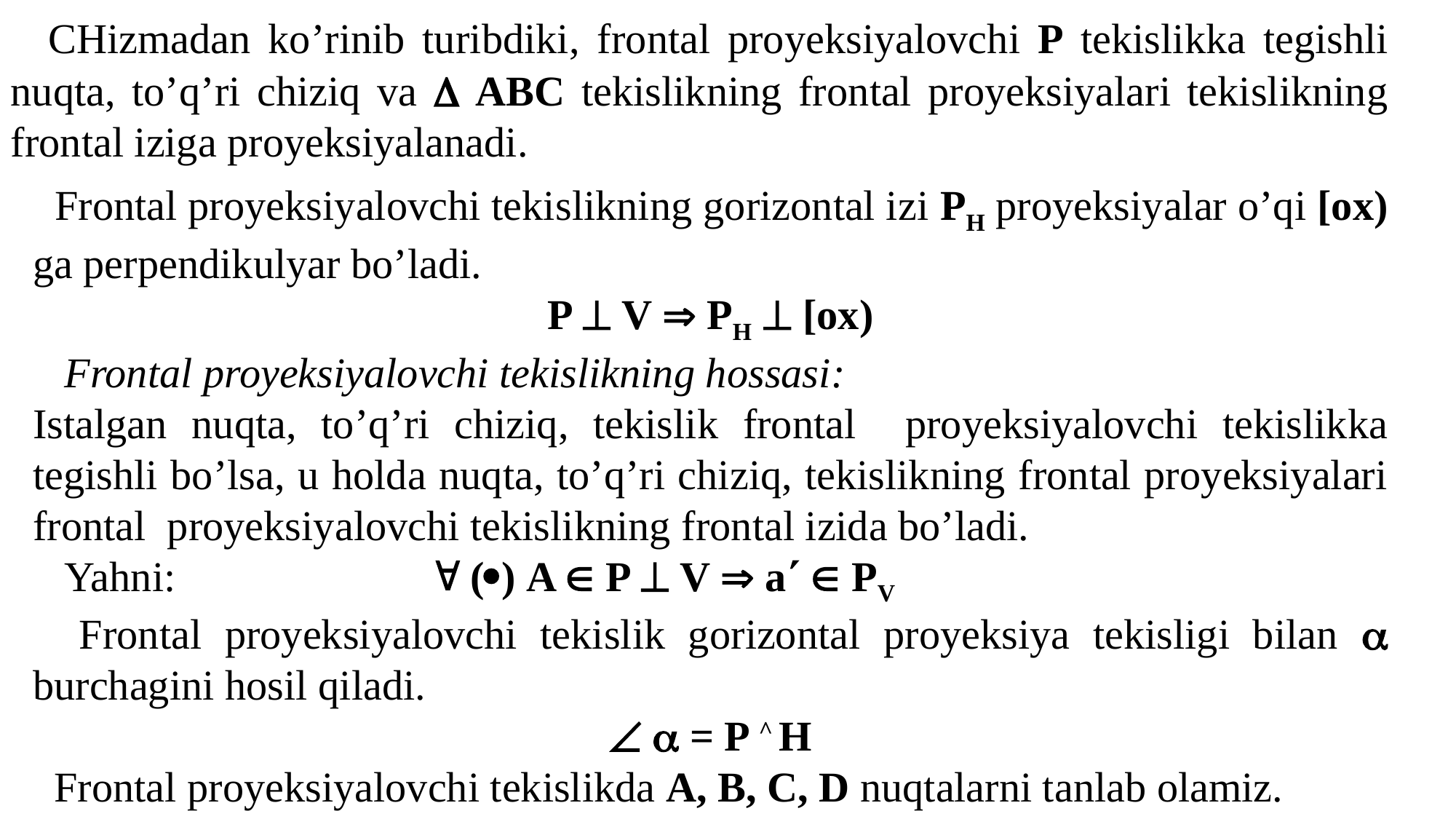

CHizmadan ko’rinib turibdiki, frontal proyeksiyalovchi P tekislikka tegishli nuqta, to’q’ri chiziq va Δ ABC tekislikning frontal proyeksiyalari tekislikning frontal iziga proyeksiyalanadi.
  Frontal proyeksiyalovchi tekislikning gorizontal izi PH proyeksiyalar o’qi [ox) ga perpendikulyar bo’ladi.
P ⊥ V ⇒ PH ⊥ [ox)
   Frontal proyeksiyalovchi tekislikning hossasi:
Istalgan nuqta, to’q’ri chiziq, tekislik frontal  proyeksiyalovchi tekislikka tegishli bo’lsa, u holda nuqta, to’q’ri chiziq, tekislikning frontal proyeksiyalari frontal  proyeksiyalovchi tekislikning frontal izida bo’ladi.
   Yahni:                        ∀ (•) A ∈ P ⊥ V ⇒ a′ ∈ PV
  Frontal proyeksiyalovchi tekislik gorizontal proyeksiya tekisligi bilan α burchagini hosil qiladi.
∠ α = P ^ H
  Frontal proyeksiyalovchi tekislikda A, B, C, D nuqtalarni tanlab olamiz.